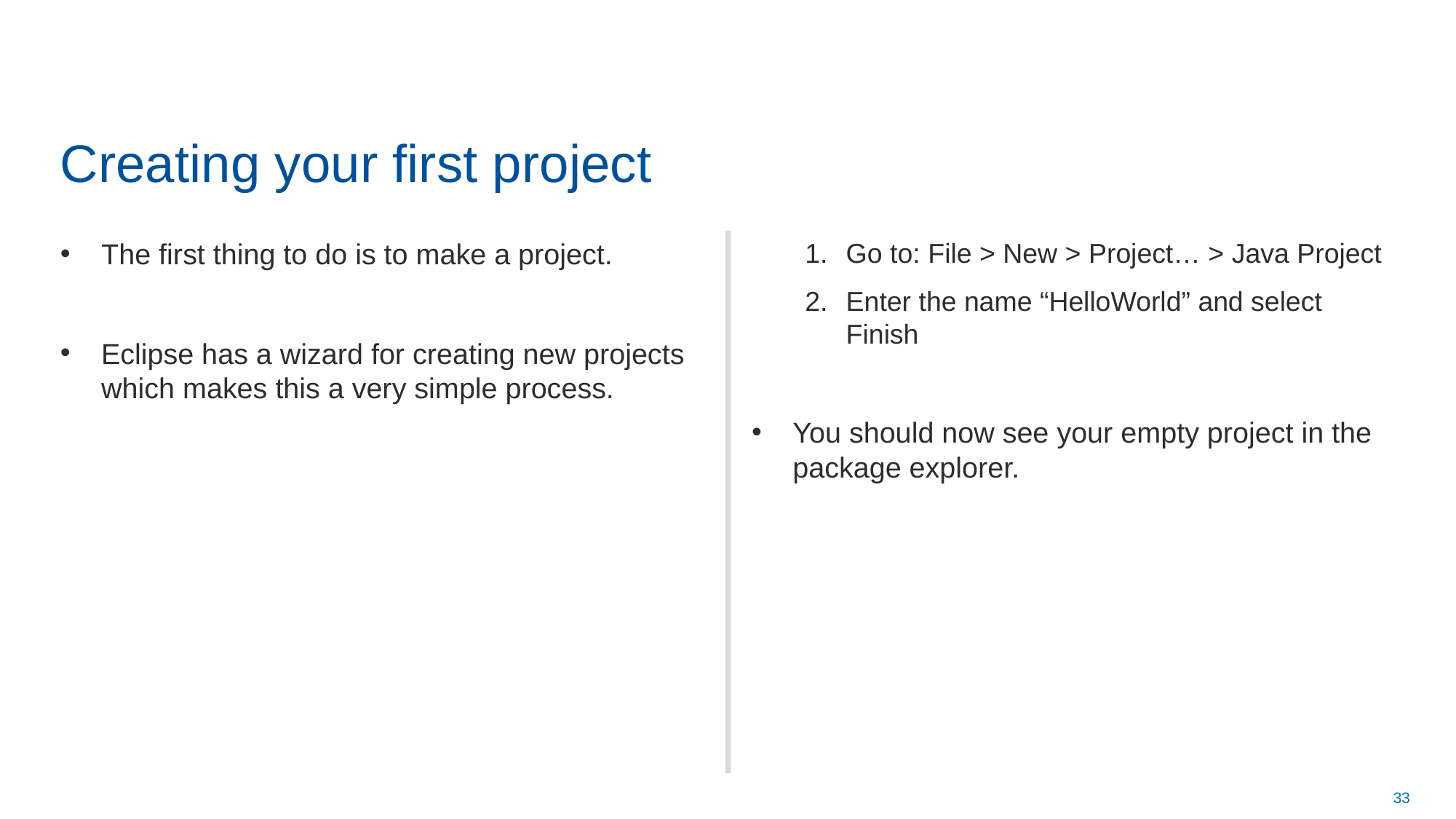

# Creating your first project
The first thing to do is to make a project.

Eclipse has a wizard for creating new projects which makes this a very simple process.

Go to: File > New > Project… > Java Project
Enter the name “HelloWorld” and select Finish

You should now see your empty project in the package explorer.